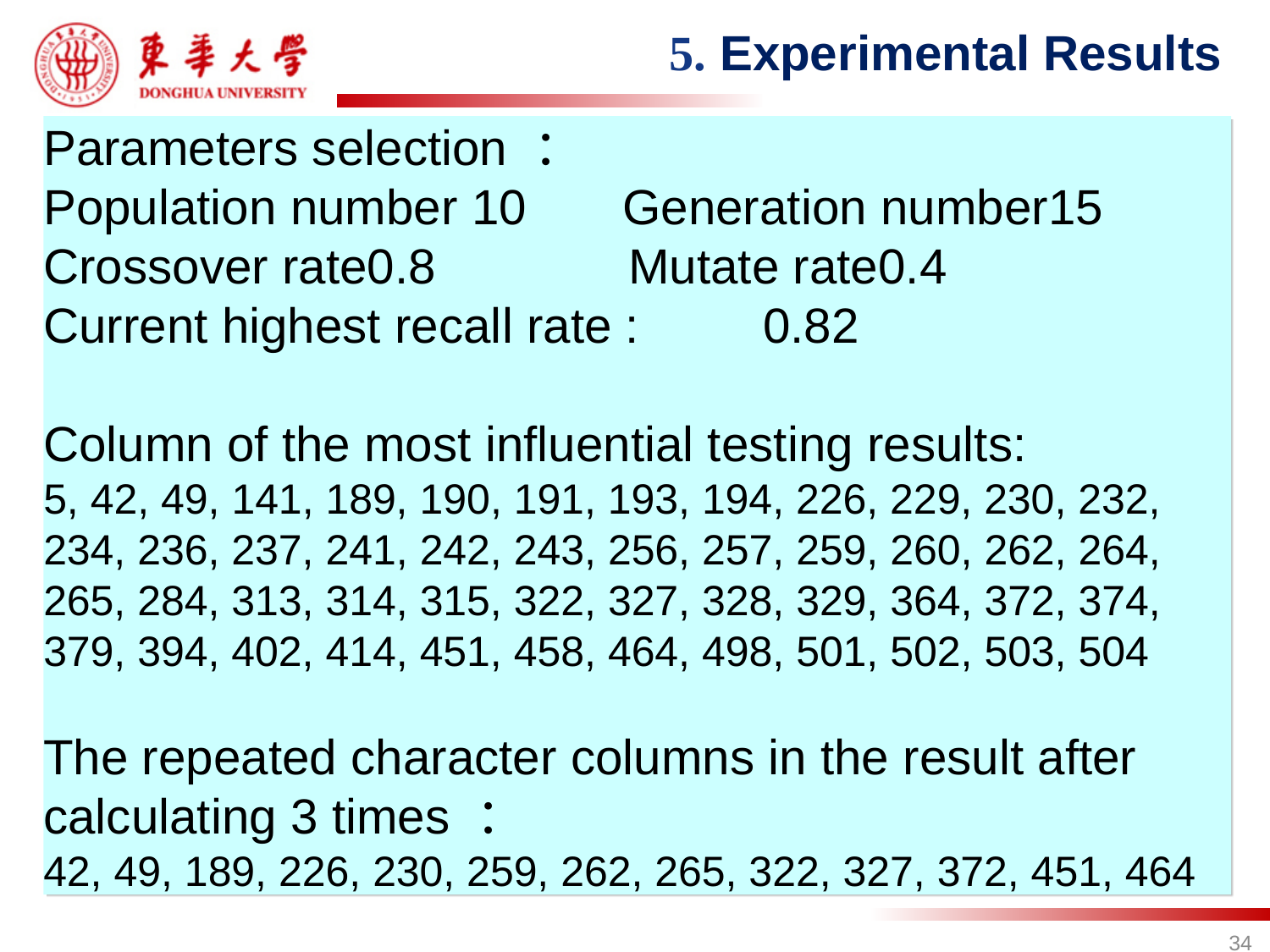

# 5. Experimental Results
Parameters selection ：
Population number 10       Generation number15  Crossover rate0.8              Mutate rate0.4
Current highest recall rate :         0.82

Column of the most influential testing results:
5, 42, 49, 141, 189, 190, 191, 193, 194, 226, 229, 230, 232, 234, 236, 237, 241, 242, 243, 256, 257, 259, 260, 262, 264, 265, 284, 313, 314, 315, 322, 327, 328, 329, 364, 372, 374, 379, 394, 402, 414, 451, 458, 464, 498, 501, 502, 503, 504

The repeated character columns in the result after calculating 3 times ：
42, 49, 189, 226, 230, 259, 262, 265, 322, 327, 372, 451, 464
34